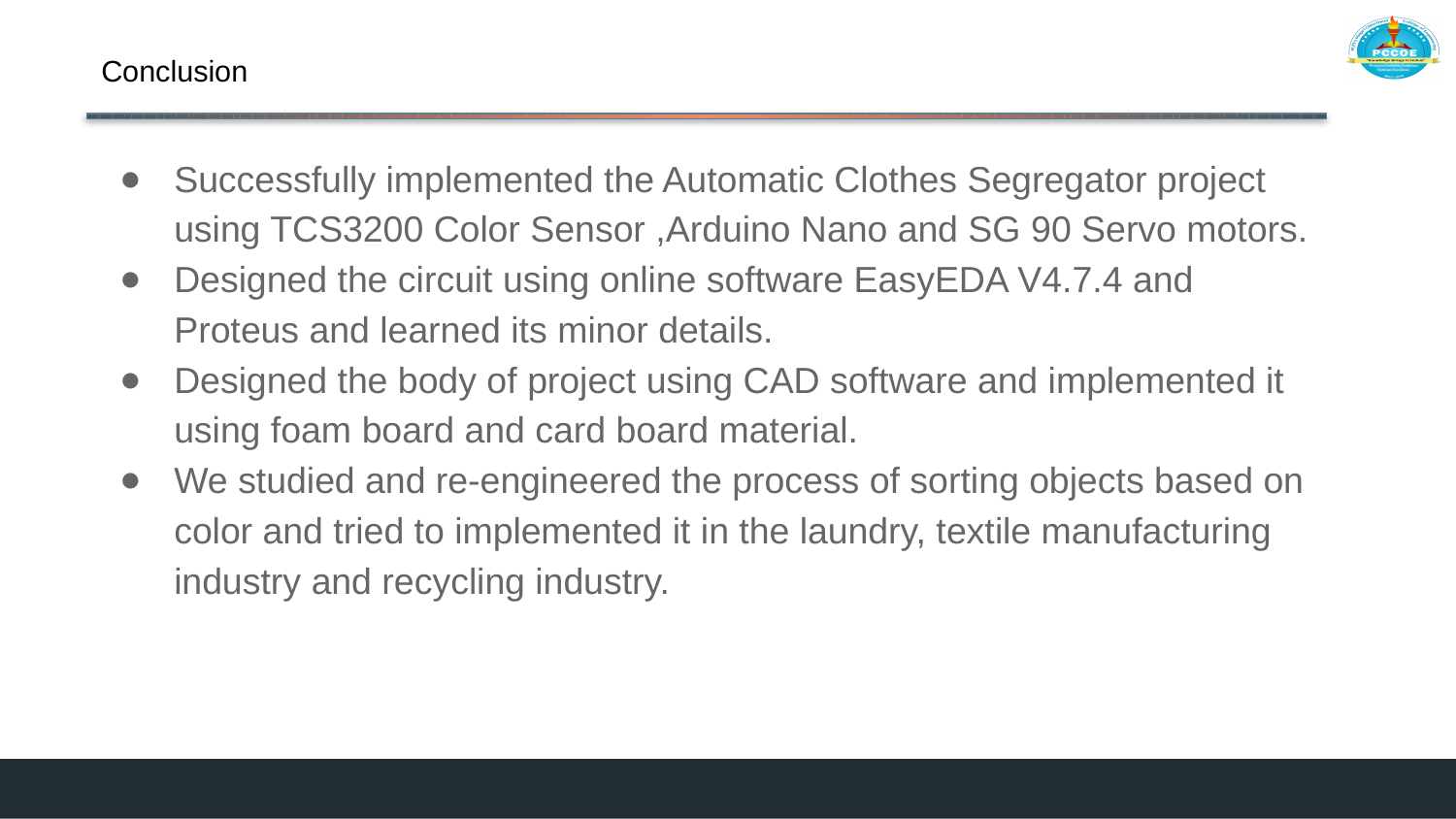

# Conclusion
Successfully implemented the Automatic Clothes Segregator project using TCS3200 Color Sensor ,Arduino Nano and SG 90 Servo motors.
Designed the circuit using online software EasyEDA V4.7.4 and Proteus and learned its minor details.
Designed the body of project using CAD software and implemented it using foam board and card board material.
We studied and re-engineered the process of sorting objects based on color and tried to implemented it in the laundry, textile manufacturing industry and recycling industry.